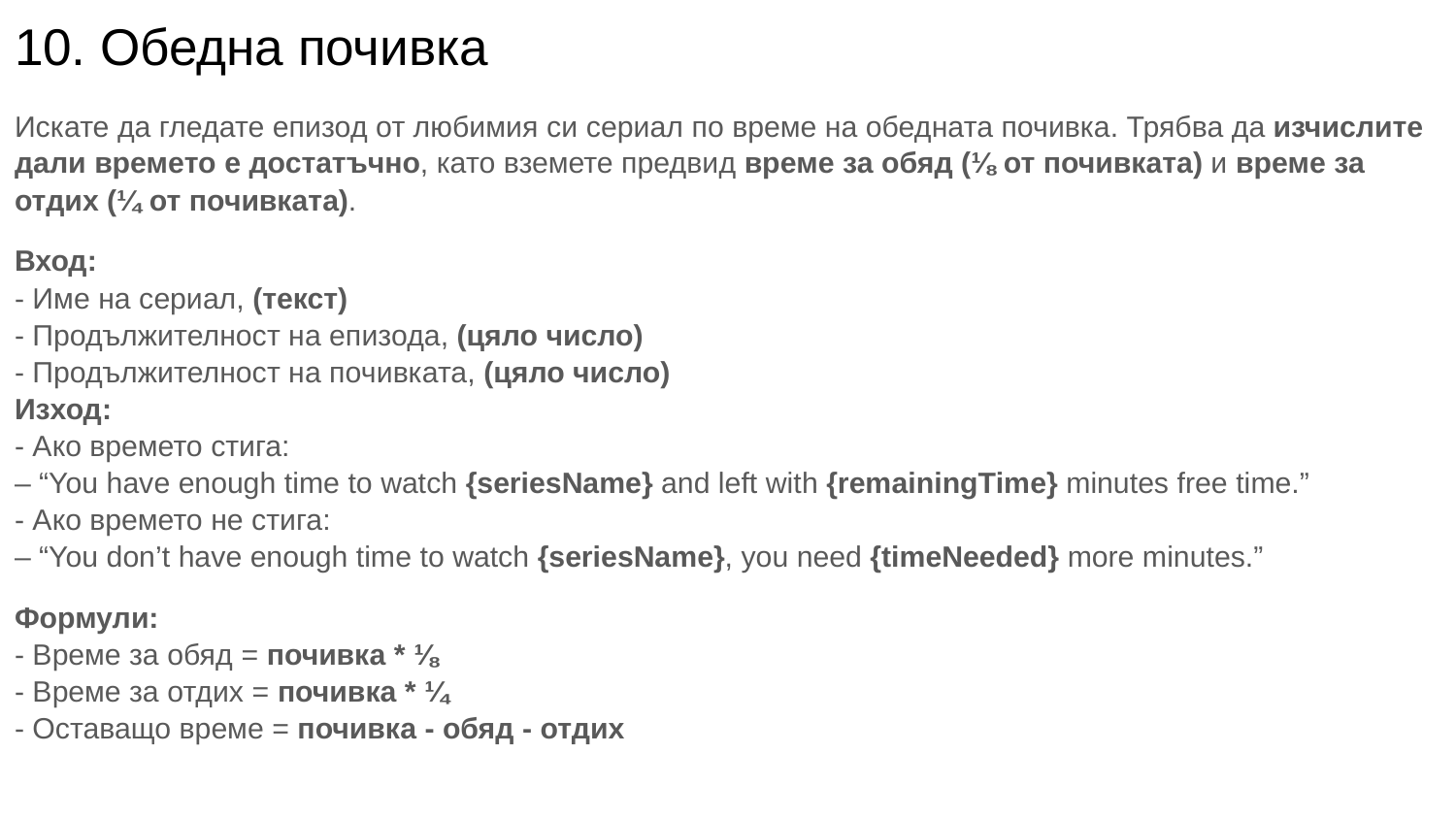

# 10. Обедна почивка
Искате да гледате епизод от любимия си сериал по време на обедната почивка. Трябва да изчислите дали времето е достатъчно, като вземете предвид време за обяд (⅛ от почивката) и време за отдих (¼ от почивката).
Вход:
- Име на сериал, (текст)
- Продължителност на епизода, (цяло число)
- Продължителност на почивката, (цяло число)
Изход:
- Ако времето стига:
– “You have enough time to watch {seriesName} and left with {remainingTime} minutes free time.”
- Ако времето не стига:
– “You don’t have enough time to watch {seriesName}, you need {timeNeeded} more minutes.”
Формули:
- Време за обяд = почивка * ⅛
- Време за отдих = почивка * ¼
- Оставащо време = почивка - обяд - отдих